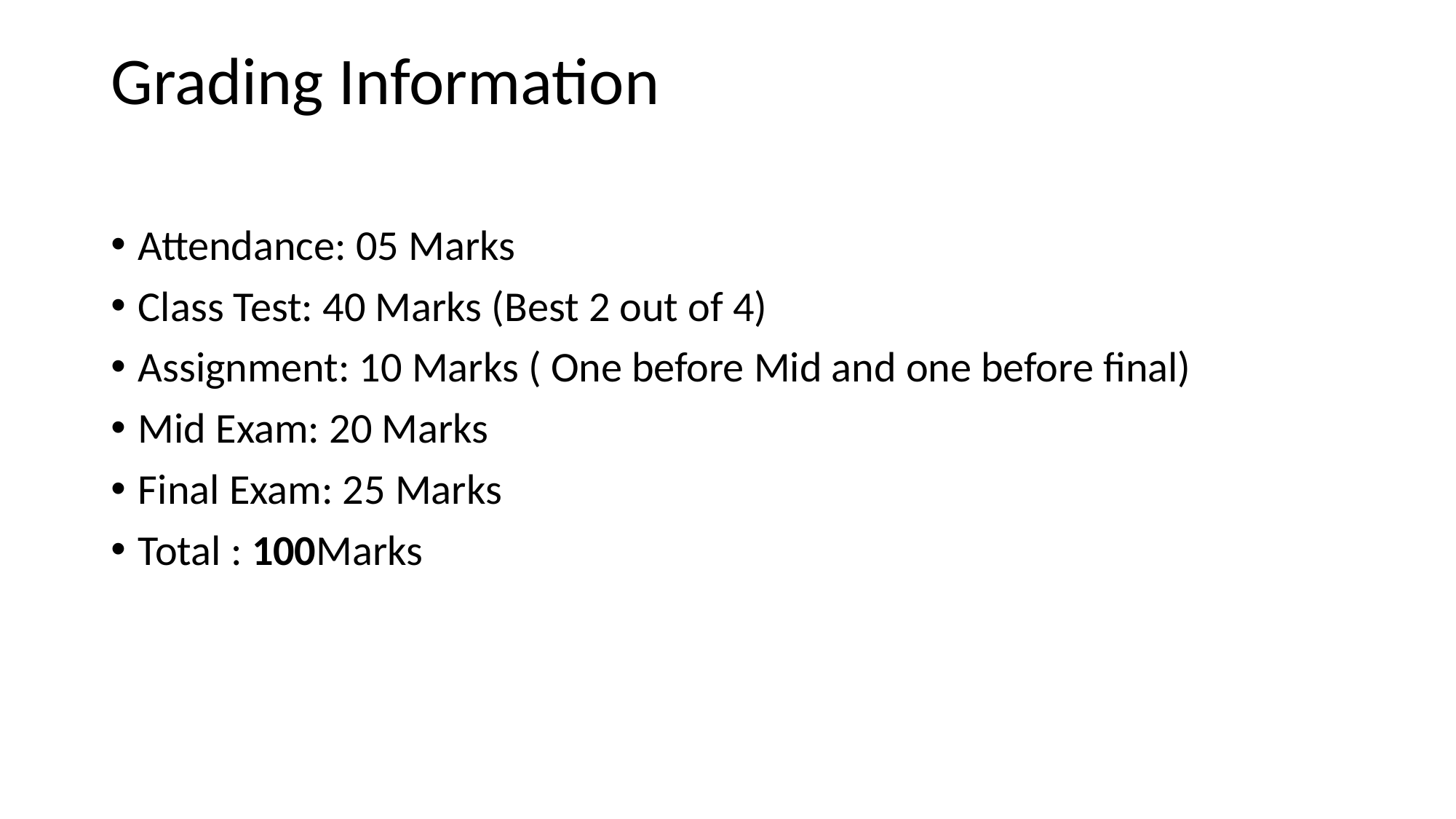

# Grading Information
Attendance: 05 Marks
Class Test: 40 Marks (Best 2 out of 4)
Assignment: 10 Marks ( One before Mid and one before final)
Mid Exam: 20 Marks
Final Exam: 25 Marks
Total : 100Marks